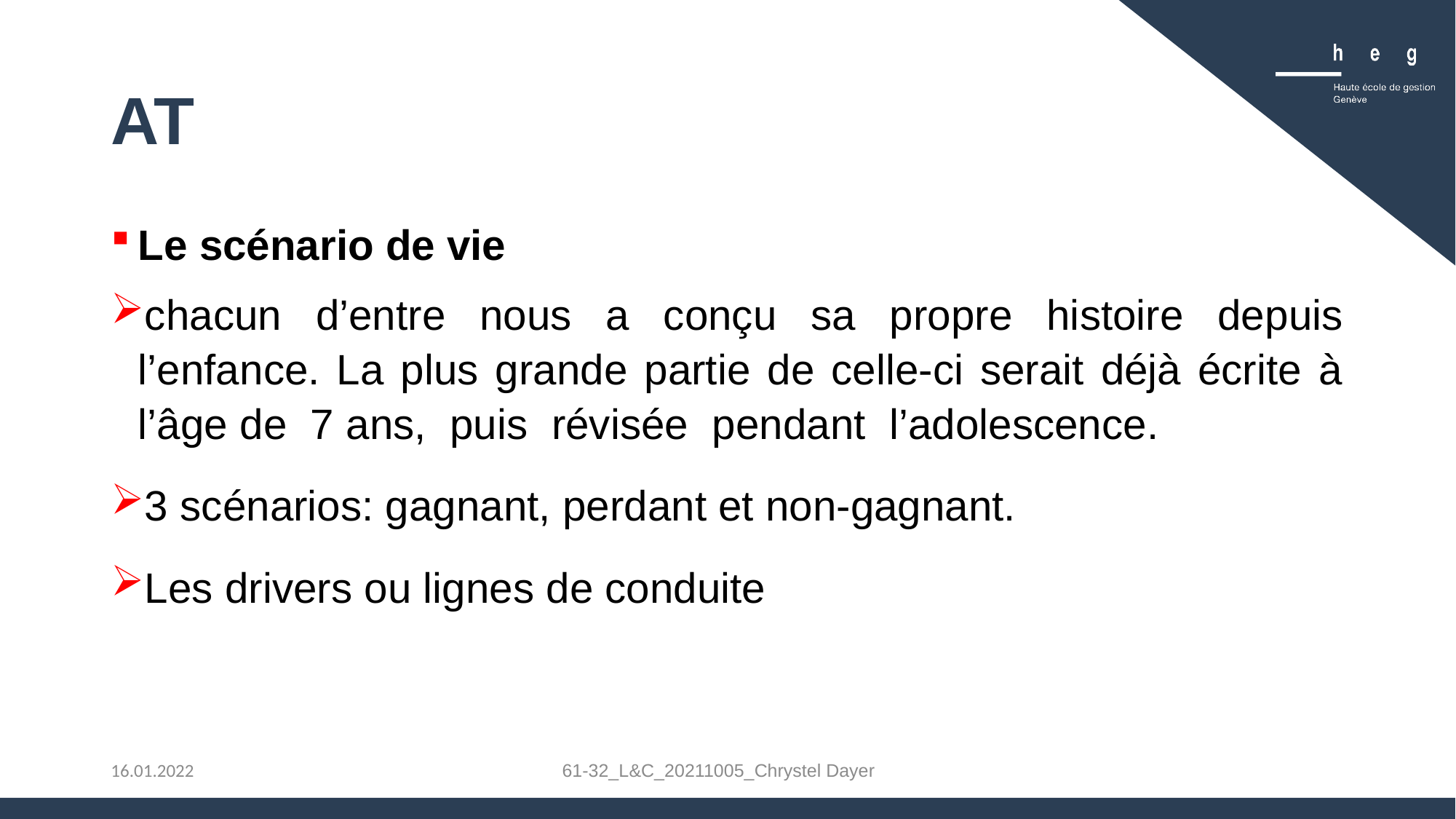

# AT
Le scénario de vie
chacun d’entre nous a conçu sa propre histoire depuis l’enfance. La plus grande partie de celle-ci serait déjà écrite à l’âge de  7 ans,  puis  révisée  pendant  l’adolescence.
3 scénarios: gagnant, perdant et non-gagnant.
Les drivers ou lignes de conduite
61-32_L&C_20211005_Chrystel Dayer